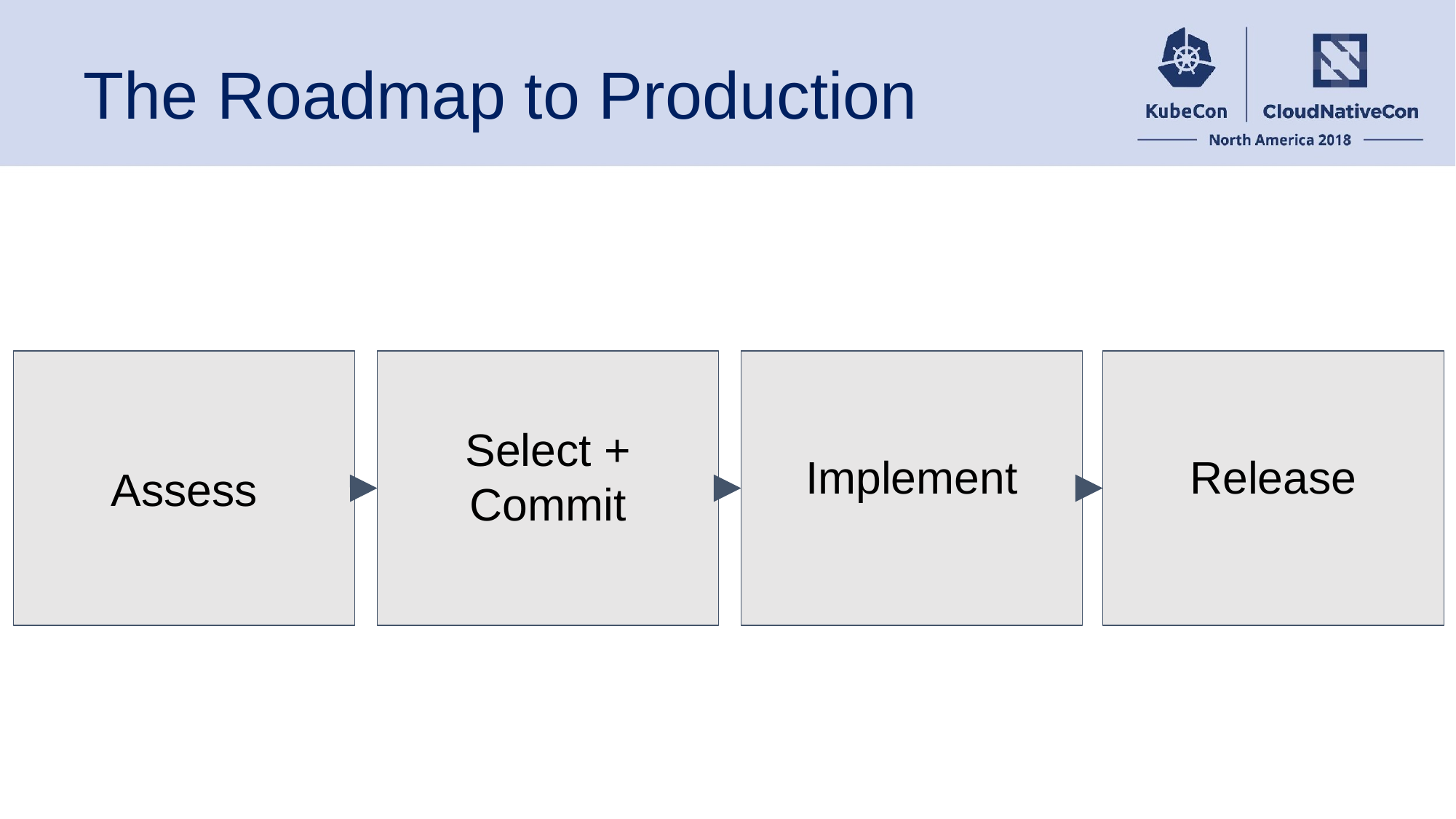

# The Roadmap to Production
Assess
Select + Commit

Implement

Release